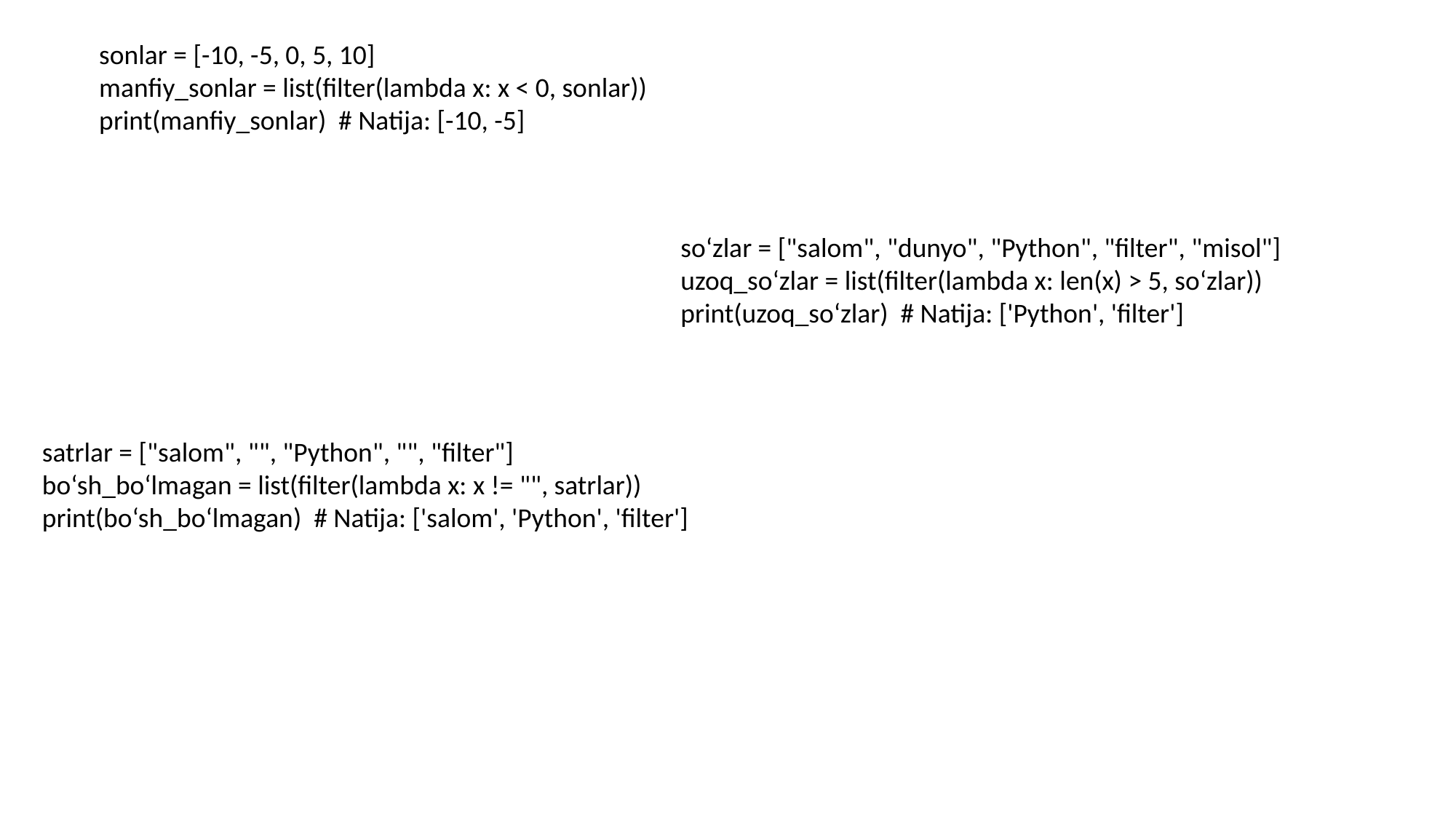

sonlar = [-10, -5, 0, 5, 10]
manfiy_sonlar = list(filter(lambda x: x < 0, sonlar))
print(manfiy_sonlar)  # Natija: [-10, -5]
so‘zlar = ["salom", "dunyo", "Python", "filter", "misol"]
uzoq_so‘zlar = list(filter(lambda x: len(x) > 5, so‘zlar))
print(uzoq_so‘zlar)  # Natija: ['Python', 'filter']
satrlar = ["salom", "", "Python", "", "filter"]
bo‘sh_bo‘lmagan = list(filter(lambda x: x != "", satrlar))
print(bo‘sh_bo‘lmagan)  # Natija: ['salom', 'Python', 'filter']